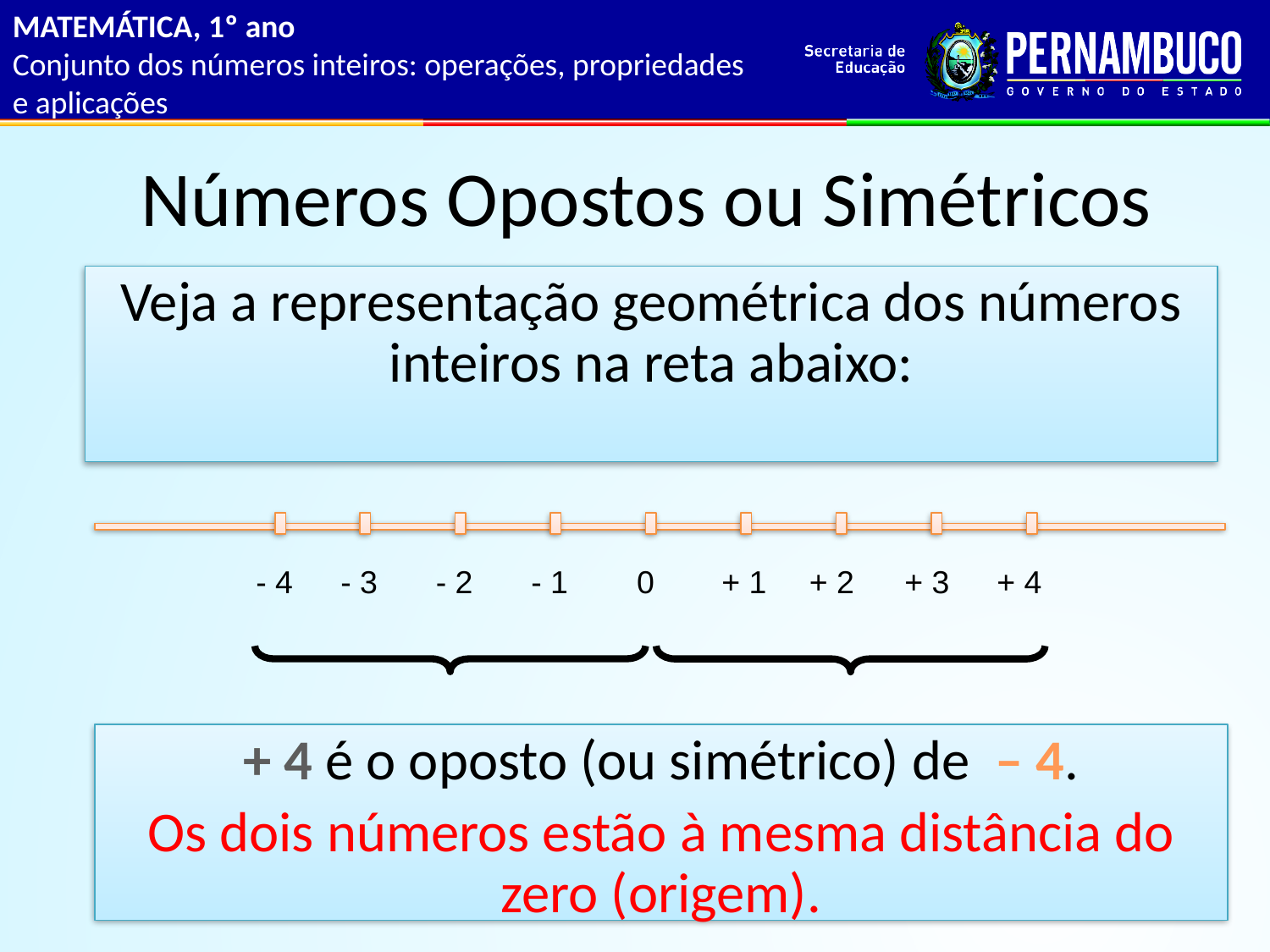

MATEMÁTICA, 1º ano
Conjunto dos números inteiros: operações, propriedades e aplicações
# Números Opostos ou Simétricos
Veja a representação geométrica dos números inteiros na reta abaixo:

- 4
- 3
- 2
- 1
0
+ 1
+ 2
+ 3
+ 4
+ 4 é o oposto (ou simétrico) de  – 4.
Os dois números estão à mesma distância do zero (origem).